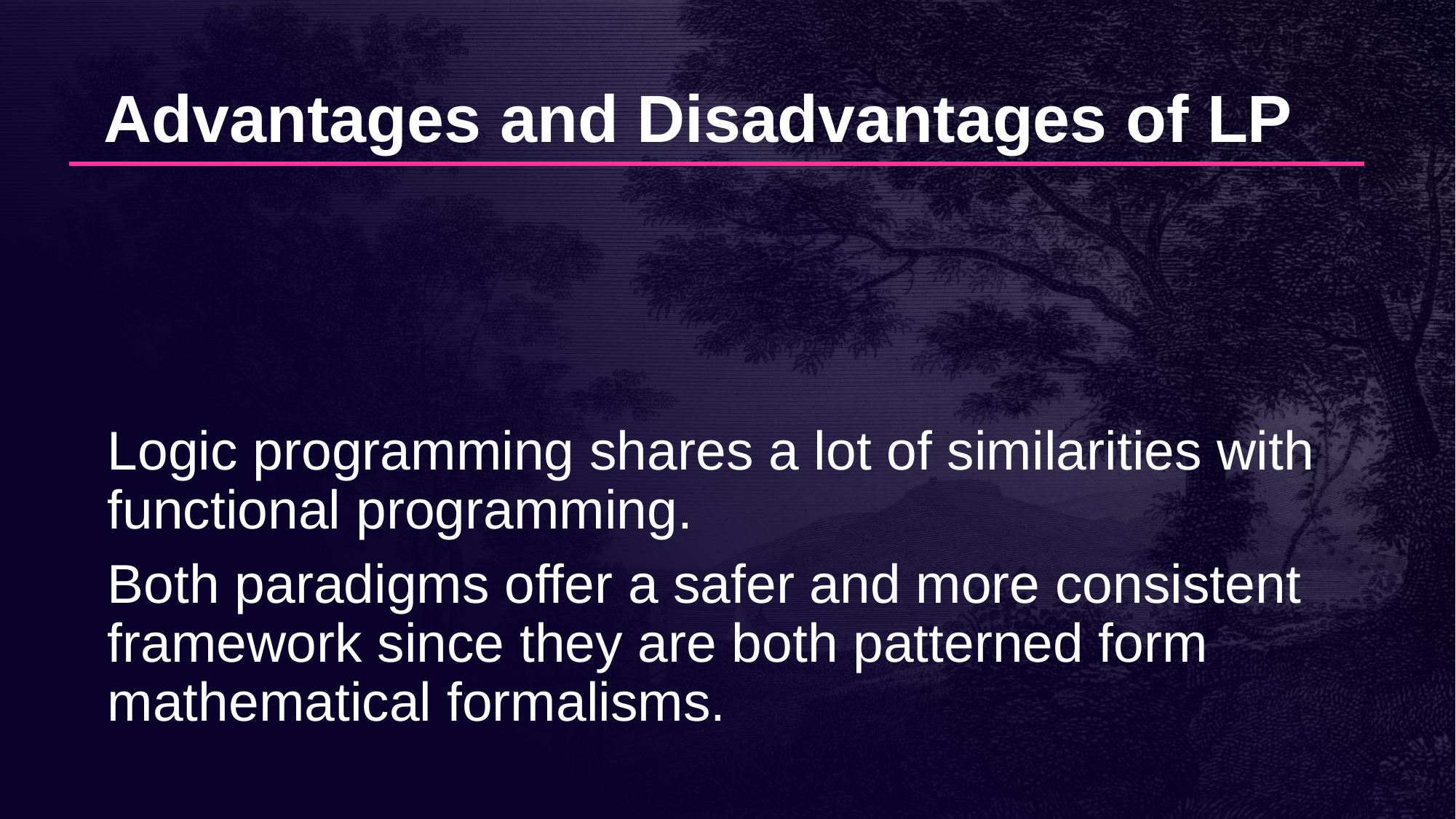

# Advantages and Disadvantages of LP
Logic programming shares a lot of similarities with functional programming.
Both paradigms offer a safer and more consistent framework since they are both patterned form mathematical formalisms.